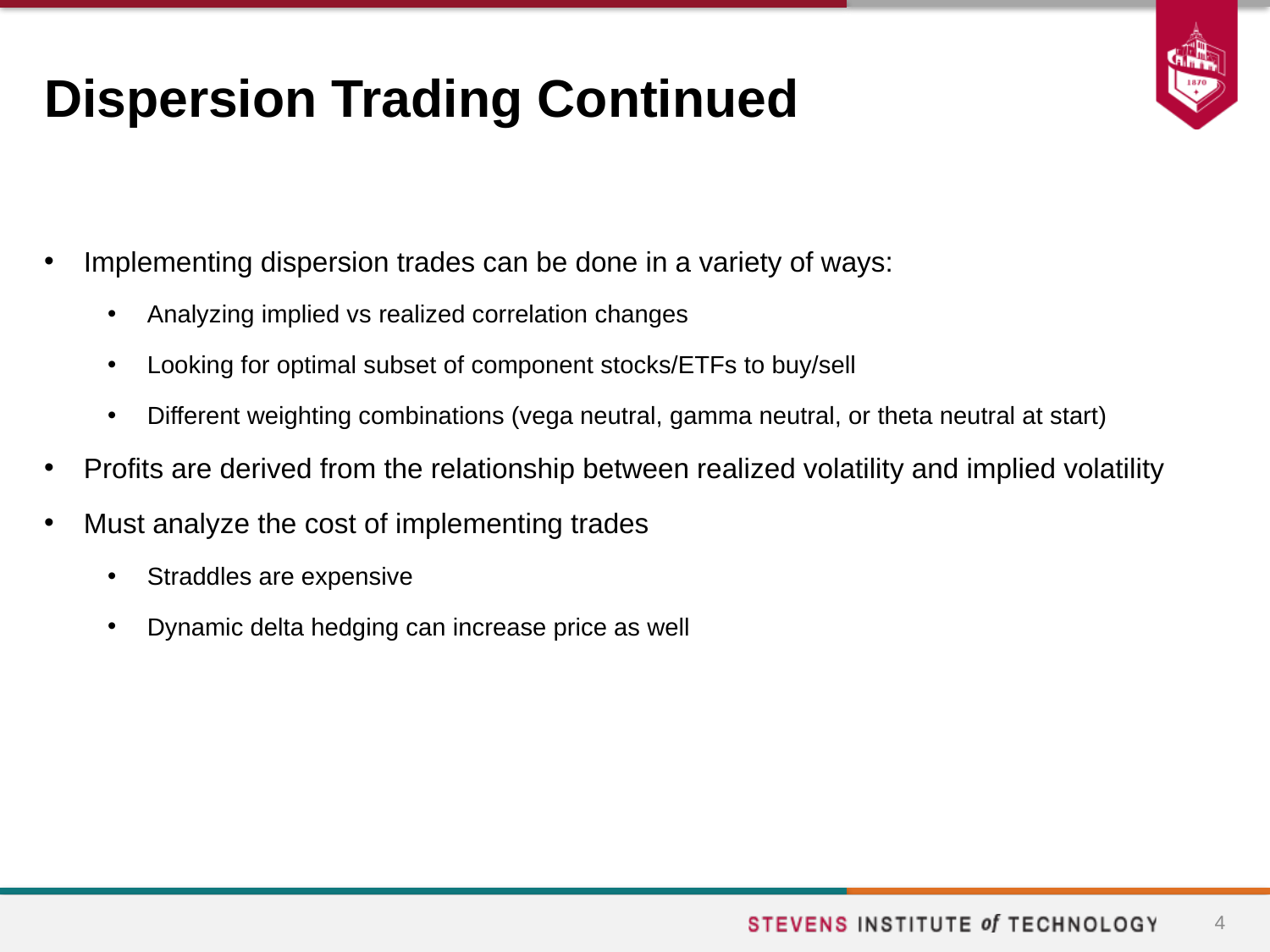

# Dispersion Trading Continued

Implementing dispersion trades can be done in a variety of ways:
Analyzing implied vs realized correlation changes
Looking for optimal subset of component stocks/ETFs to buy/sell
Different weighting combinations (vega neutral, gamma neutral, or theta neutral at start)
Profits are derived from the relationship between realized volatility and implied volatility
Must analyze the cost of implementing trades
Straddles are expensive
Dynamic delta hedging can increase price as well
4